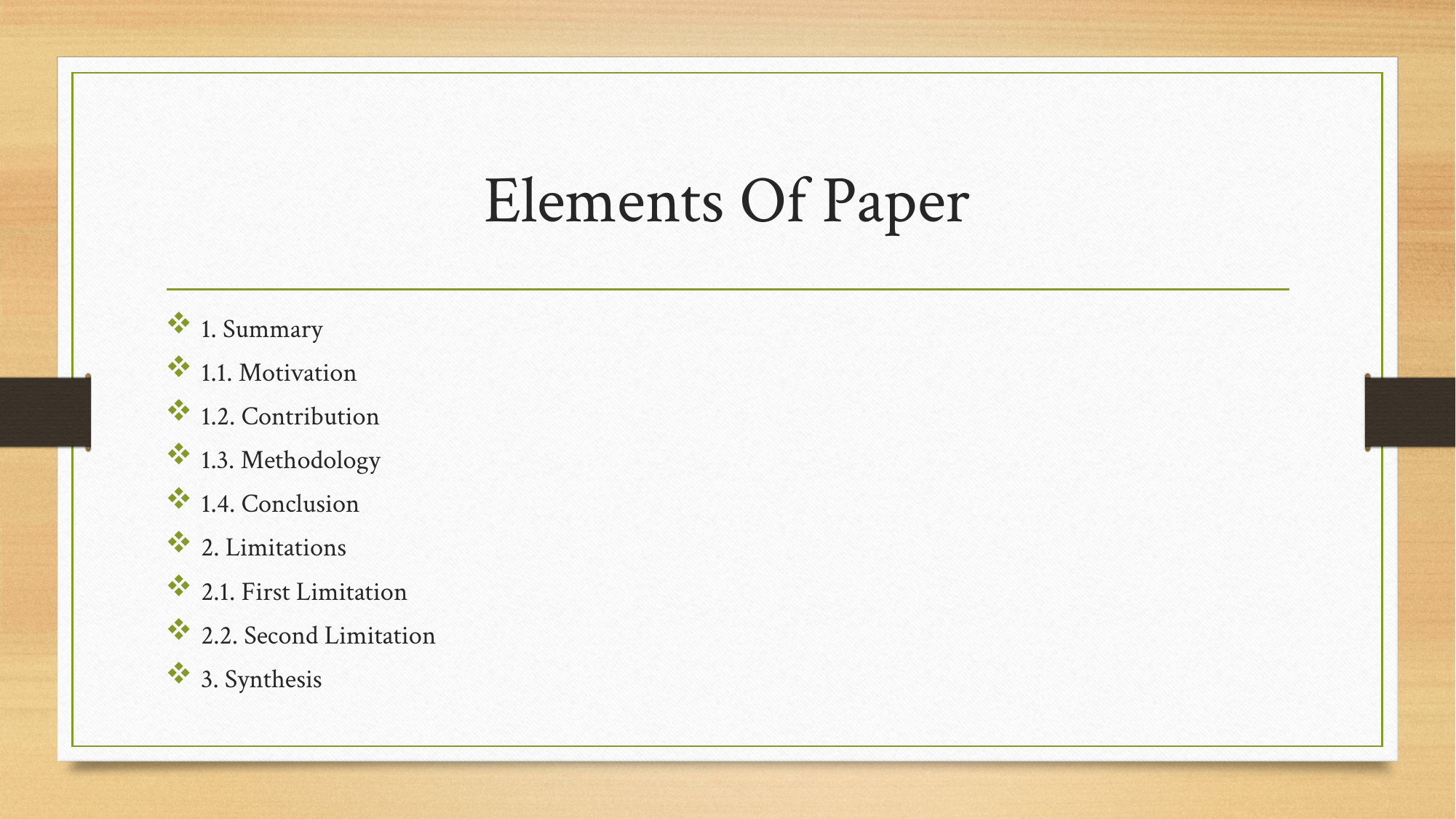

# Elements Of Paper
1. Summary
1.1. Motivation
1.2. Contribution
1.3. Methodology
1.4. Conclusion
2. Limitations
2.1. First Limitation
2.2. Second Limitation
3. Synthesis